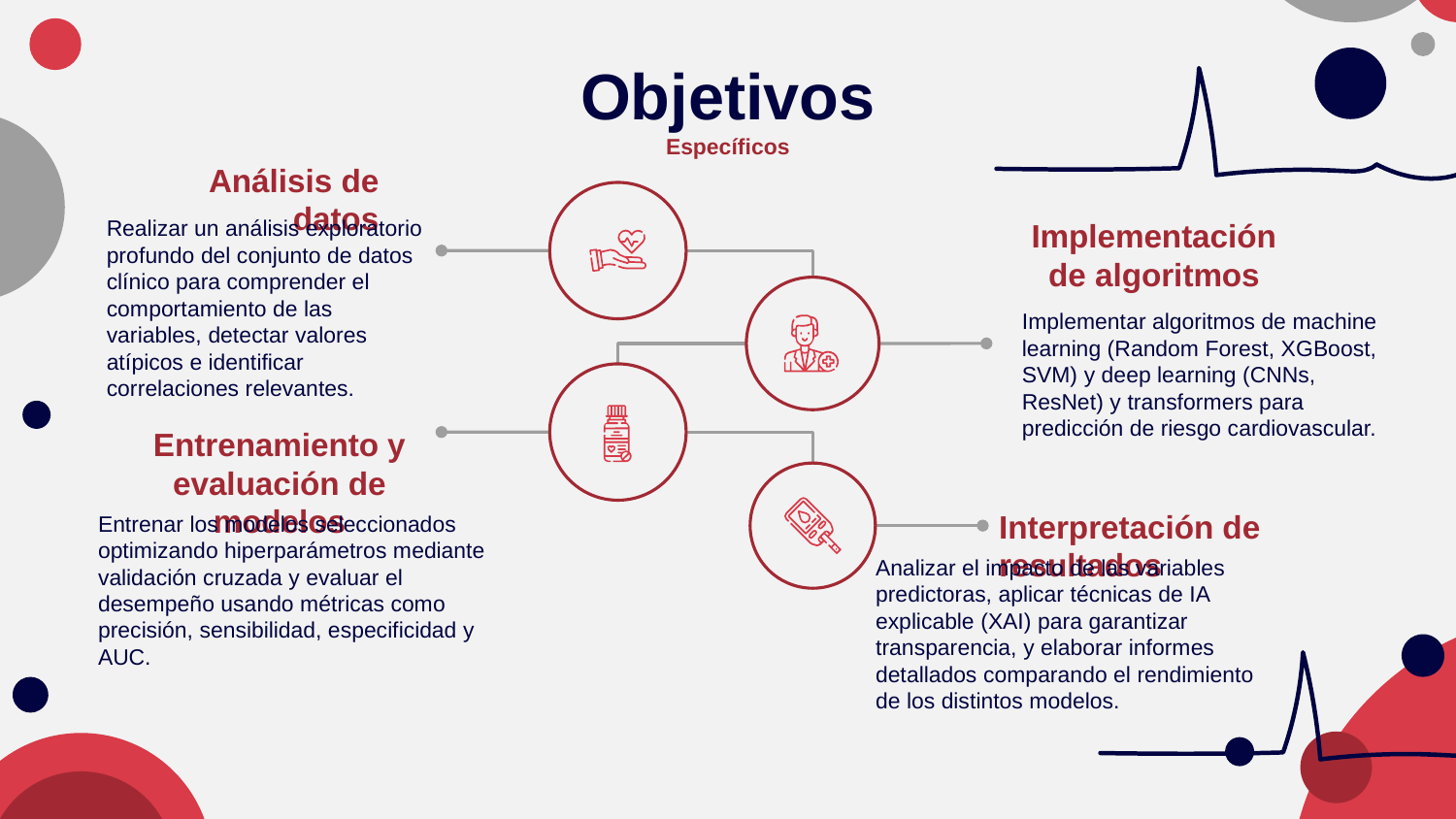

# Objetivos Específicos
Análisis de datos

Realizar un análisis exploratorio profundo del conjunto de datos clínico para comprender el comportamiento de las variables, detectar valores atípicos e identificar correlaciones relevantes.
Implementación de algoritmos

Implementar algoritmos de machine learning (Random Forest, XGBoost, SVM) y deep learning (CNNs, ResNet) y transformers para predicción de riesgo cardiovascular.

Entrenamiento y evaluación de modelos

Interpretación de resultados
Entrenar los modelos seleccionados optimizando hiperparámetros mediante validación cruzada y evaluar el desempeño usando métricas como precisión, sensibilidad, especificidad y AUC.

Analizar el impacto de las variables predictoras, aplicar técnicas de IA explicable (XAI) para garantizar transparencia, y elaborar informes detallados comparando el rendimiento de los distintos modelos.